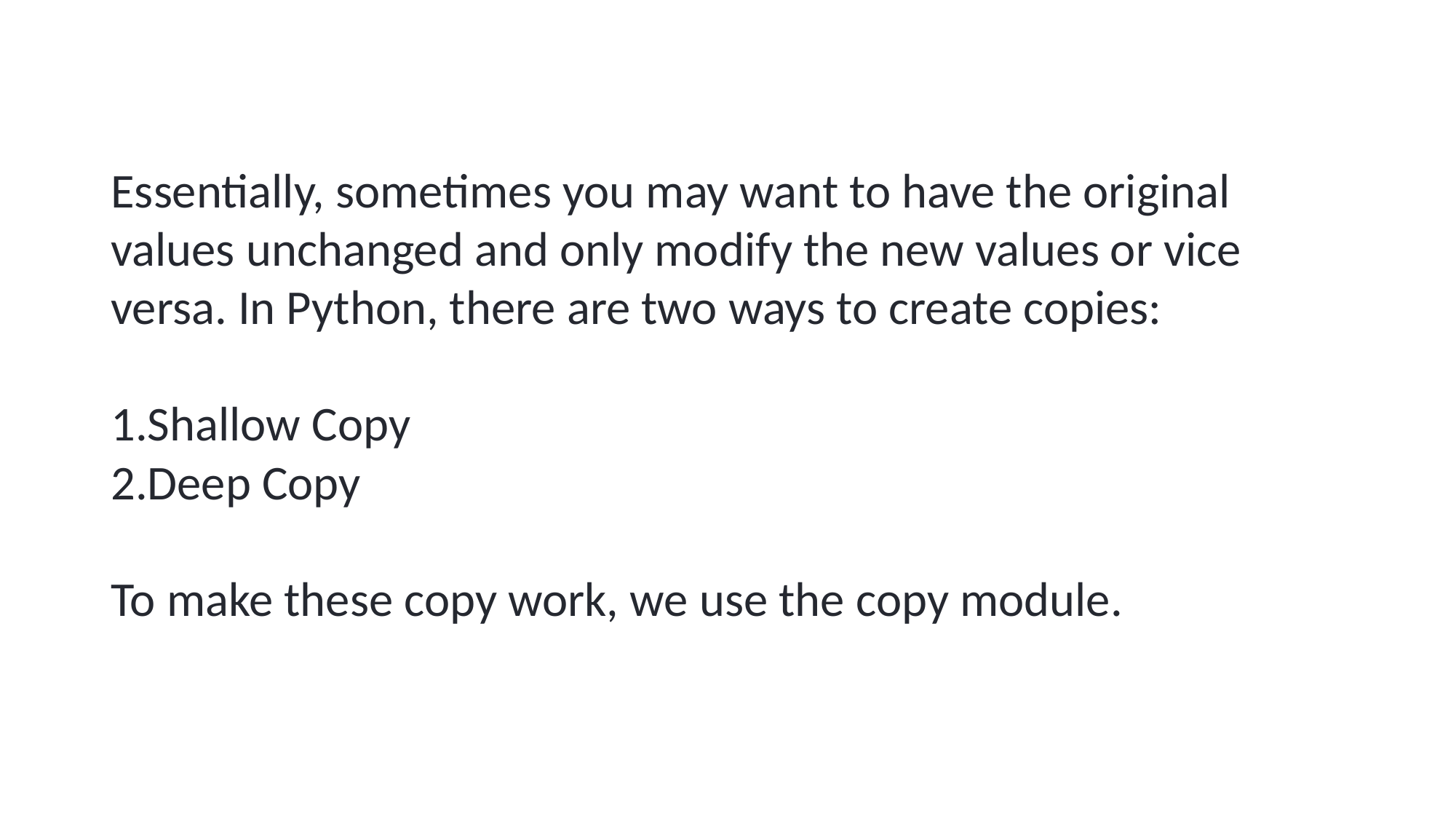

Essentially, sometimes you may want to have the original values unchanged and only modify the new values or vice versa. In Python, there are two ways to create copies:

Shallow Copy
Deep Copy

To make these copy work, we use the copy module.